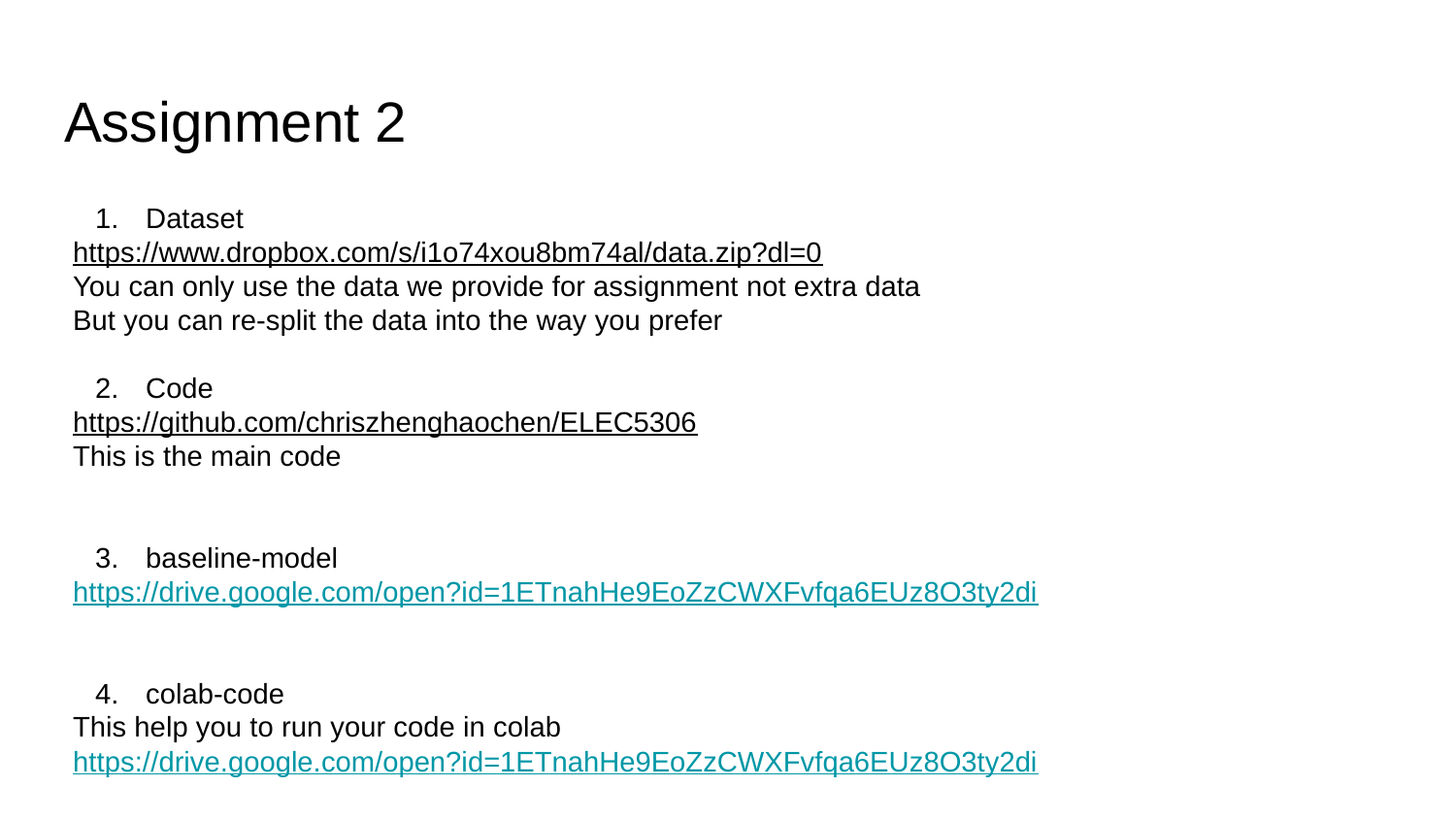

Assignment 2
Dataset
https://www.dropbox.com/s/i1o74xou8bm74al/data.zip?dl=0
You can only use the data we provide for assignment not extra data
But you can re-split the data into the way you prefer

Code
https://github.com/chriszhenghaochen/ELEC5306
This is the main code

baseline-model
https://drive.google.com/open?id=1ETnahHe9EoZzCWXFvfqa6EUz8O3ty2di

colab-code
This help you to run your code in colab
https://drive.google.com/open?id=1ETnahHe9EoZzCWXFvfqa6EUz8O3ty2di